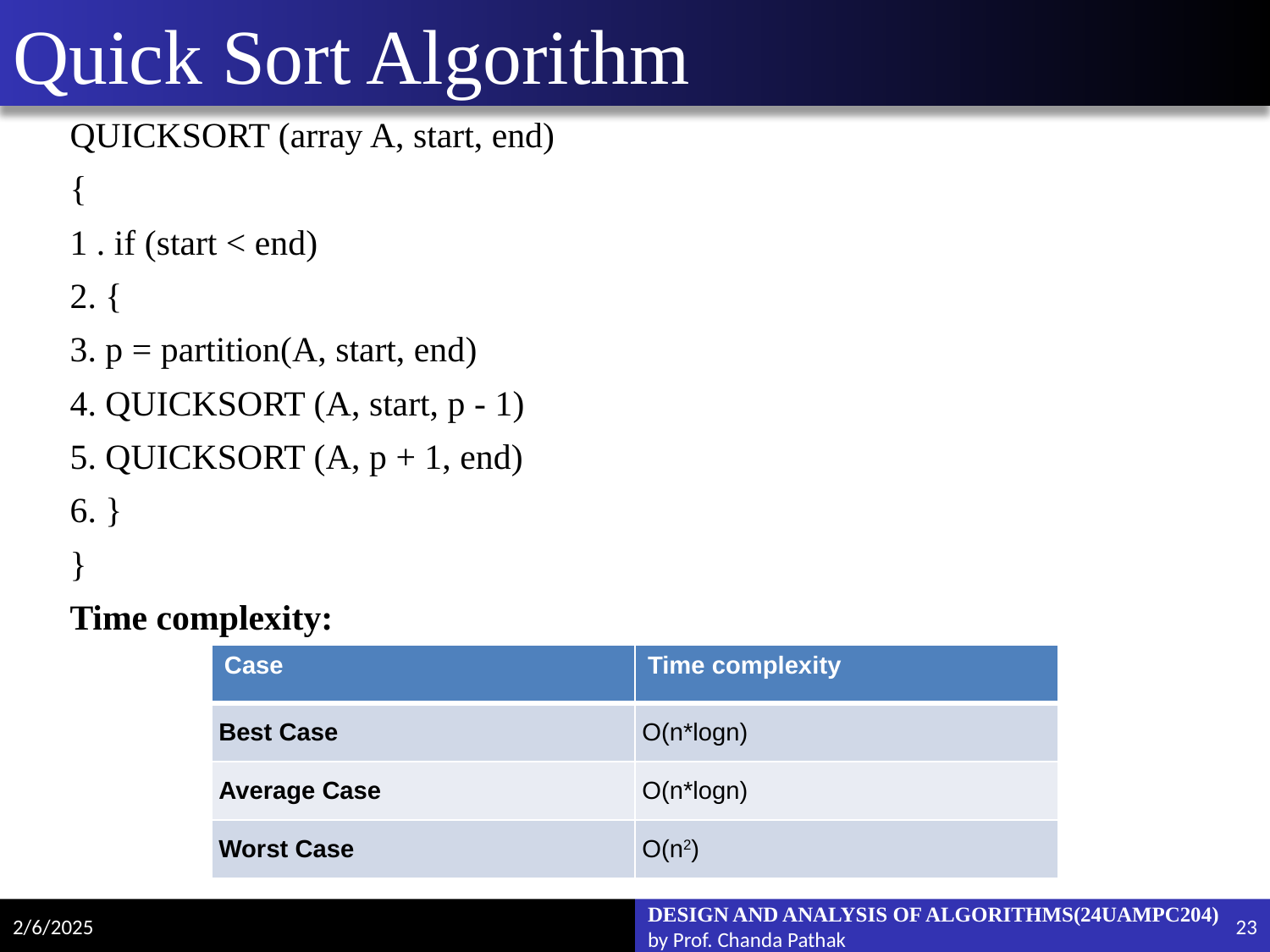

# Quick Sort Algorithm
QUICKSORT (array A, start, end)
{
1 . if (start < end)
2. {
3. p = partition(A, start, end)
4. QUICKSORT (A, start, p - 1)
5. QUICKSORT (A, p + 1, end)
6. }
}
Time complexity:
| Case | Time complexity |
| --- | --- |
| Best Case | O(n\*logn) |
| Average Case | O(n\*logn) |
| Worst Case | O(n2) |
2/6/2025
DESIGN AND ANALYSIS OF ALGORITHMS(24UAMPC204)
by Prof. Chanda Pathak
23